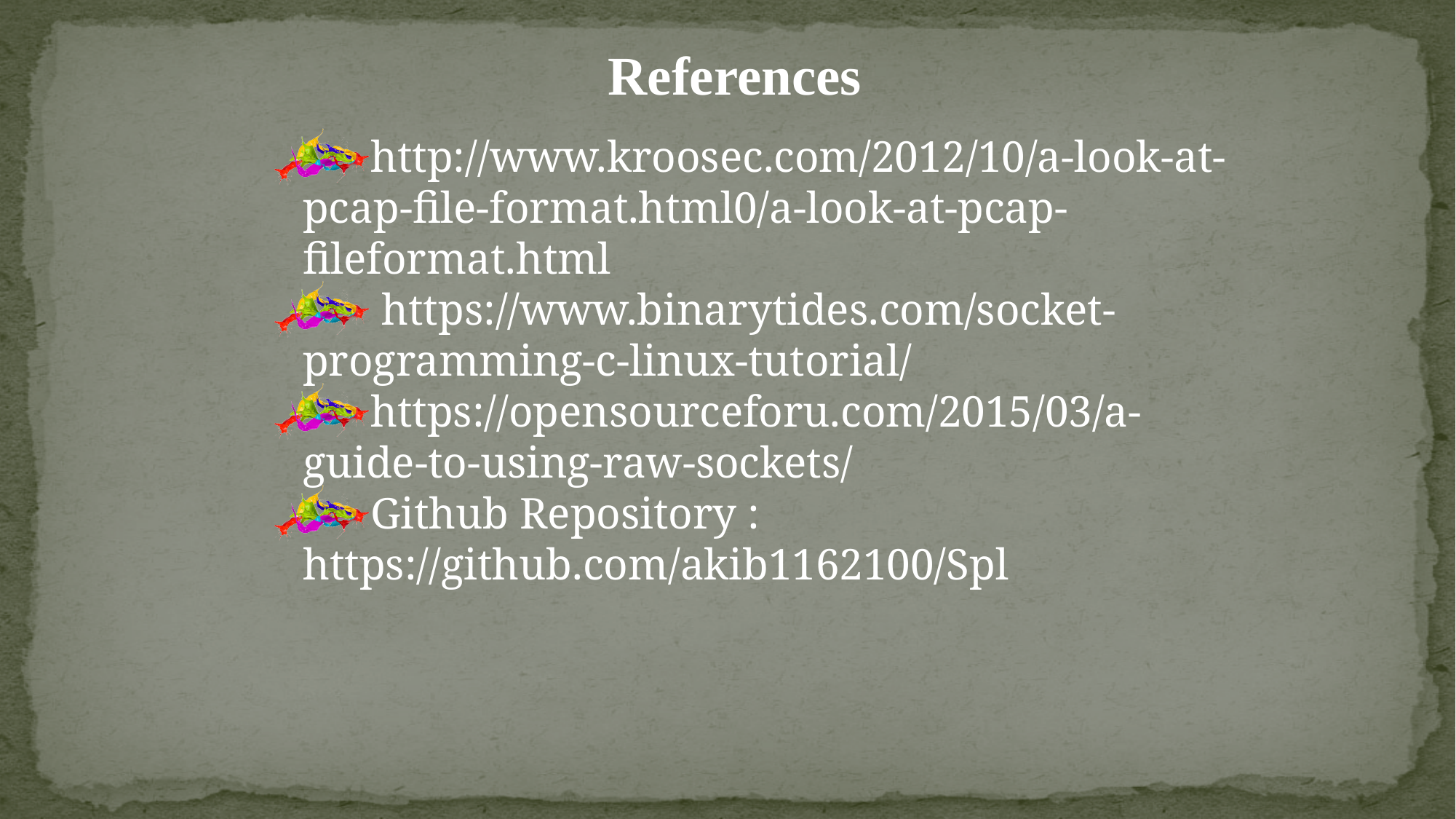

References
http://www.kroosec.com/2012/10/a-look-at-pcap-file-format.html0/a-look-at-pcap-fileformat.html
 https://www.binarytides.com/socket-programming-c-linux-tutorial/
https://opensourceforu.com/2015/03/a-guide-to-using-raw-sockets/
Github Repository : https://github.com/akib1162100/Spl